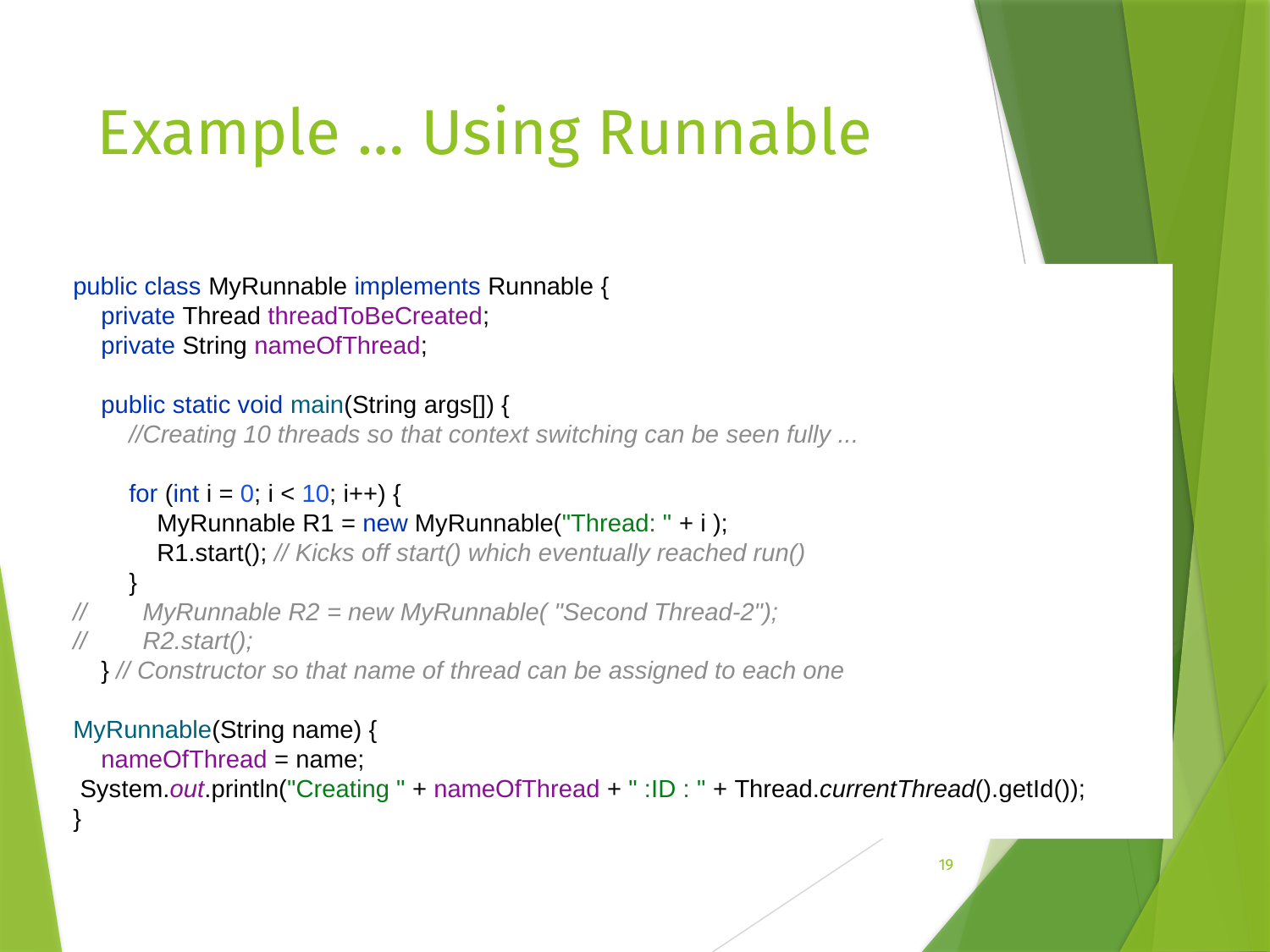

# Example … Using Runnable
public class MyRunnable implements Runnable {
    private Thread threadToBeCreated;
    private String nameOfThread;
    public static void main(String args[]) {
        //Creating 10 threads so that context switching can be seen fully ...
        for (int i = 0; i < 10; i++) {
            MyRunnable R1 = new MyRunnable("Thread: " + i );
            R1.start(); // Kicks off start() which eventually reached run()
        }
//        MyRunnable R2 = new MyRunnable( "Second Thread-2");
//        R2.start();
    } // Constructor so that name of thread can be assigned to each one
MyRunnable(String name) {
    nameOfThread = name;
 System.out.println("Creating " + nameOfThread + " :ID : " + Thread.currentThread().getId());
}
19